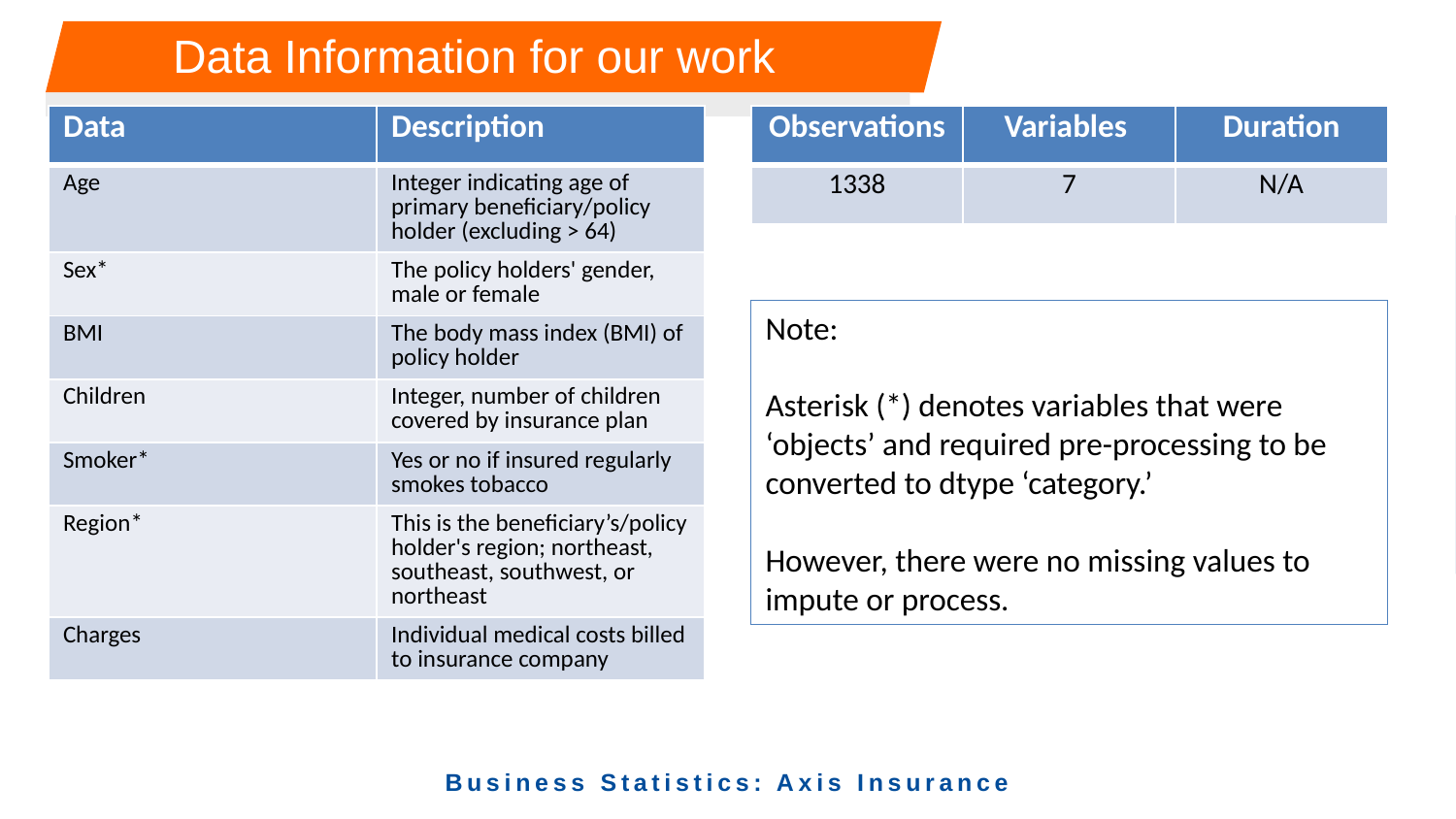

# Data Information for our work
| Data | Description |
| --- | --- |
| Age | Integer indicating age of primary beneficiary/policy holder (excluding > 64) |
| Sex\* | The policy holders' gender, male or female |
| BMI | The body mass index (BMI) of policy holder |
| Children | Integer, number of children covered by insurance plan |
| Smoker\* | Yes or no if insured regularly smokes tobacco |
| Region\* | This is the beneficiary’s/policy holder's region; northeast, southeast, southwest, or northeast |
| Charges | Individual medical costs billed to insurance company |
| Observations | Variables | Duration |
| --- | --- | --- |
| 1338 | 7 | N/A |
Note:

Asterisk (*) denotes variables that were ‘objects’ and required pre-processing to be converted to dtype ‘category.’

However, there were no missing values to impute or process.